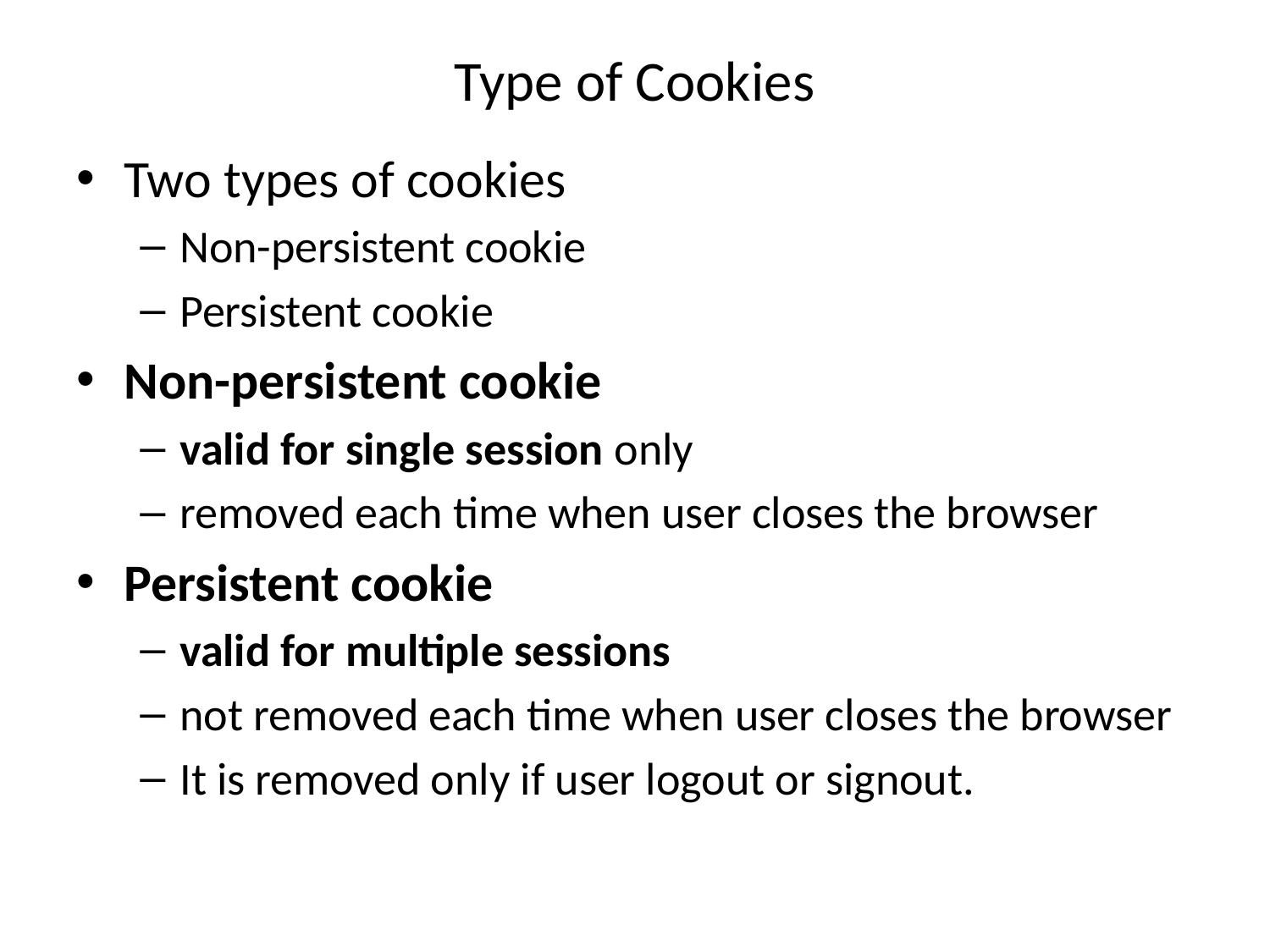

# Type of Cookies
Two types of cookies
Non-persistent cookie
Persistent cookie
Non-persistent cookie
valid for single session only
removed each time when user closes the browser
Persistent cookie
valid for multiple sessions
not removed each time when user closes the browser
It is removed only if user logout or signout.